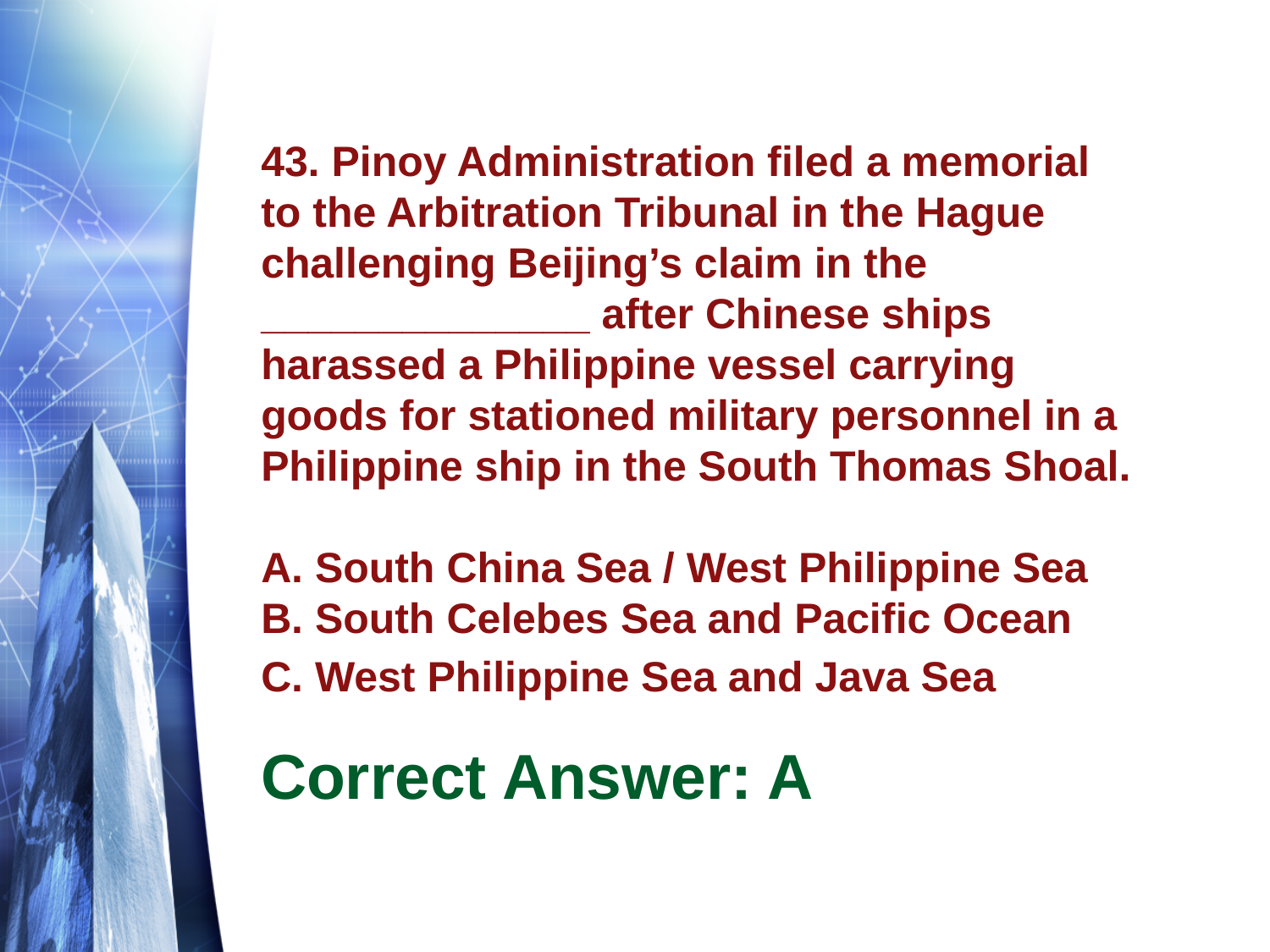

# 43. Pinoy Administration filed a memorial to the Arbitration Tribunal in the Hague challenging Beijing’s claim in the ______________ after Chinese ships harassed a Philippine vessel carrying goods for stationed military personnel in a Philippine ship in the South Thomas Shoal. A. South China Sea / West Philippine Sea B. South Celebes Sea and Pacific Ocean C. West Philippine Sea and Java Sea
Correct Answer: A